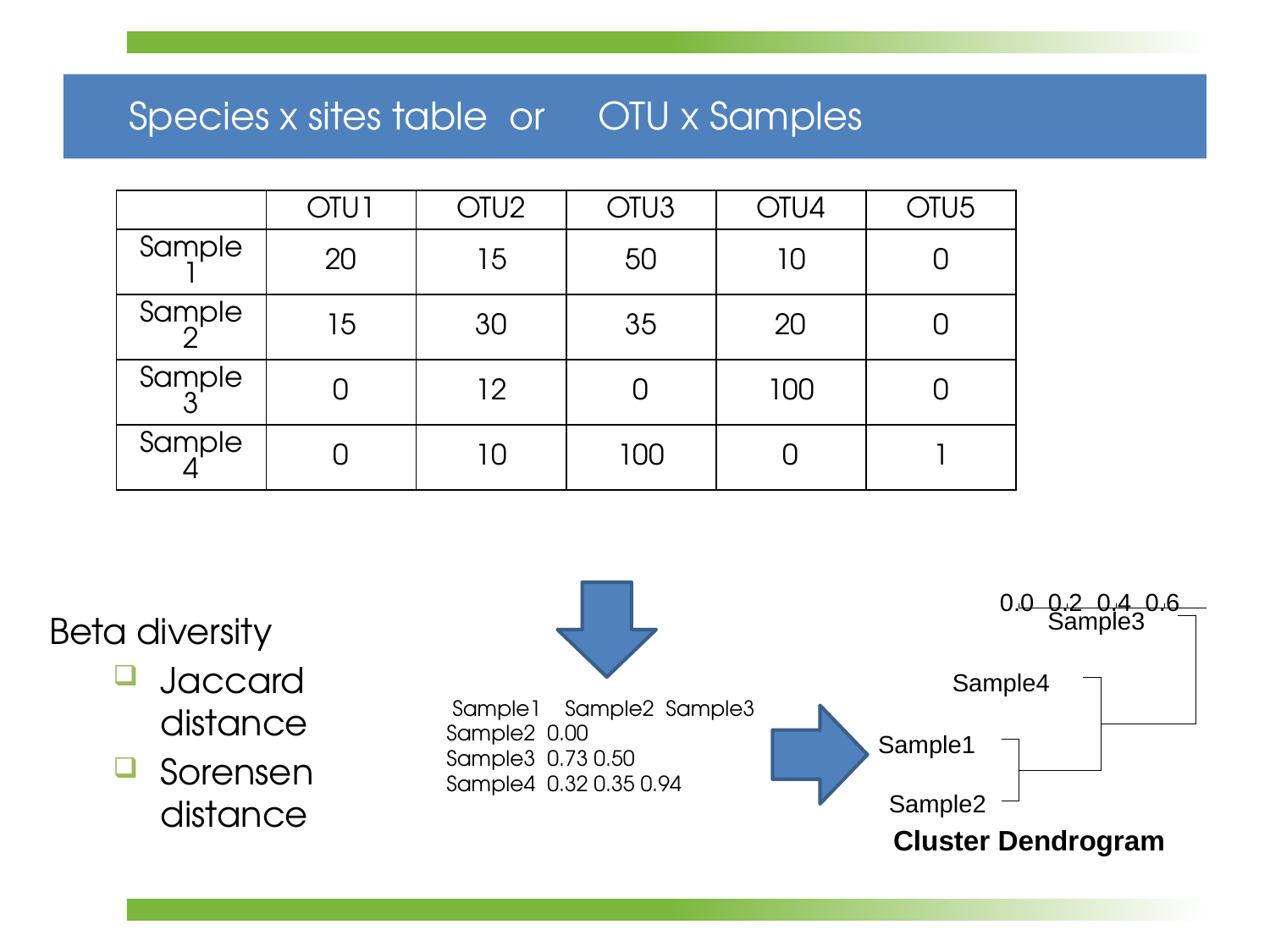

# Species x sites table  or     OTU x Samples
|  | OTU1 | OTU2 | OTU3 | OTU4 | OTU5 |
| --- | --- | --- | --- | --- | --- |
| Sample1 | 20 | 15 | 50 | 10 | 0 |
| Sample2 | 15 | 30 | 35 | 20 | 0 |
| Sample3 | 0 | 12 | 0 | 100 | 0 |
| Sample4 | 0 | 10 | 100 | 0 | 1 |

0.6

0.4
Sample3

0.2

Cluster Dendrogram
0.0
Sample4

Sample2
Sample1

Beta diversity
Jaccard distance
Sorensen distance
 Sample1    Sample2  Sample3
Sample2  0.00
Sample3  0.73 0.50
Sample4  0.32 0.35 0.94